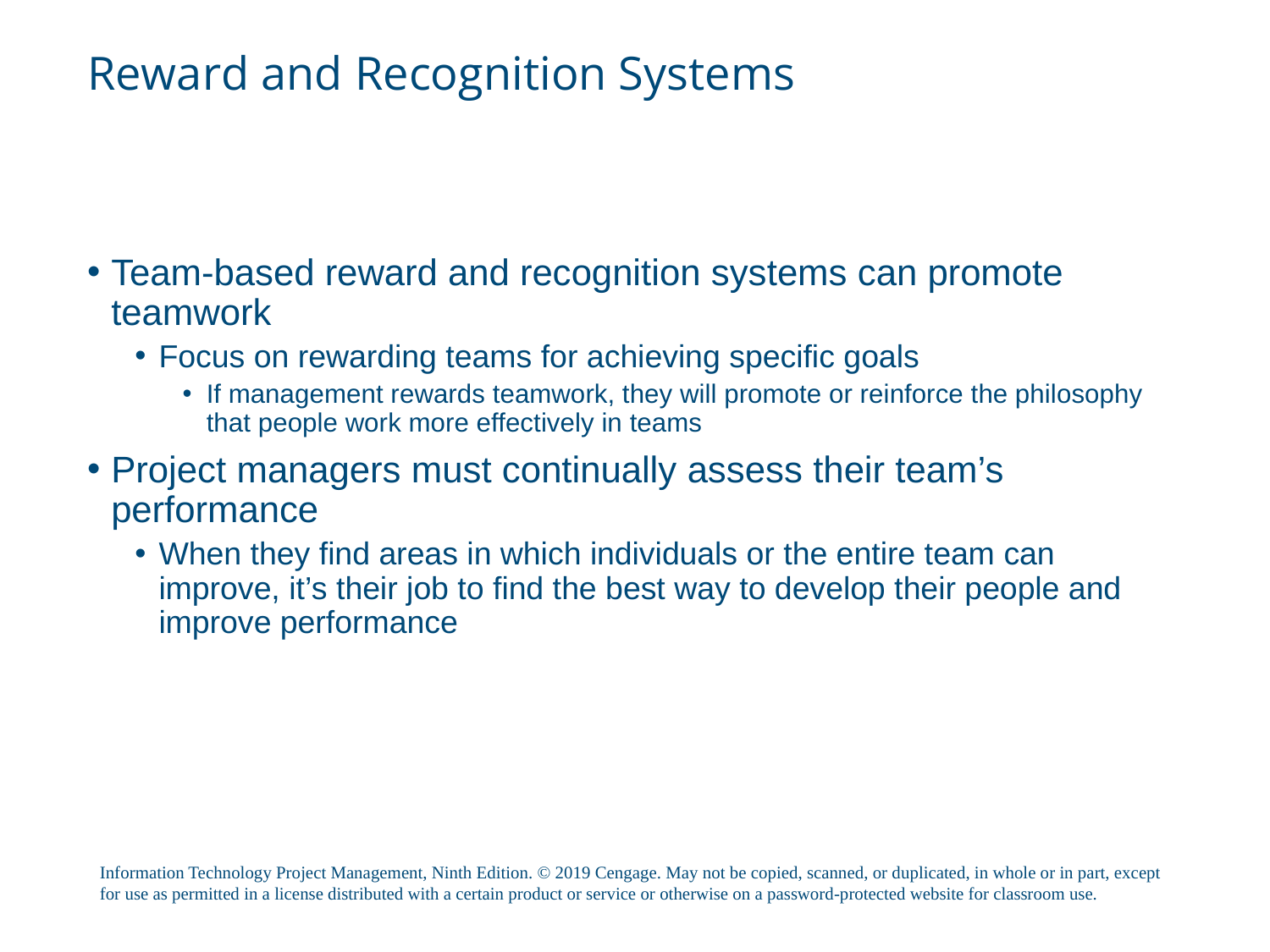

# Reward and Recognition Systems
Team-based reward and recognition systems can promote teamwork
Focus on rewarding teams for achieving specific goals
If management rewards teamwork, they will promote or reinforce the philosophy that people work more effectively in teams
Project managers must continually assess their team’s performance
When they find areas in which individuals or the entire team can improve, it’s their job to find the best way to develop their people and improve performance
Information Technology Project Management, Ninth Edition. © 2019 Cengage. May not be copied, scanned, or duplicated, in whole or in part, except for use as permitted in a license distributed with a certain product or service or otherwise on a password-protected website for classroom use.